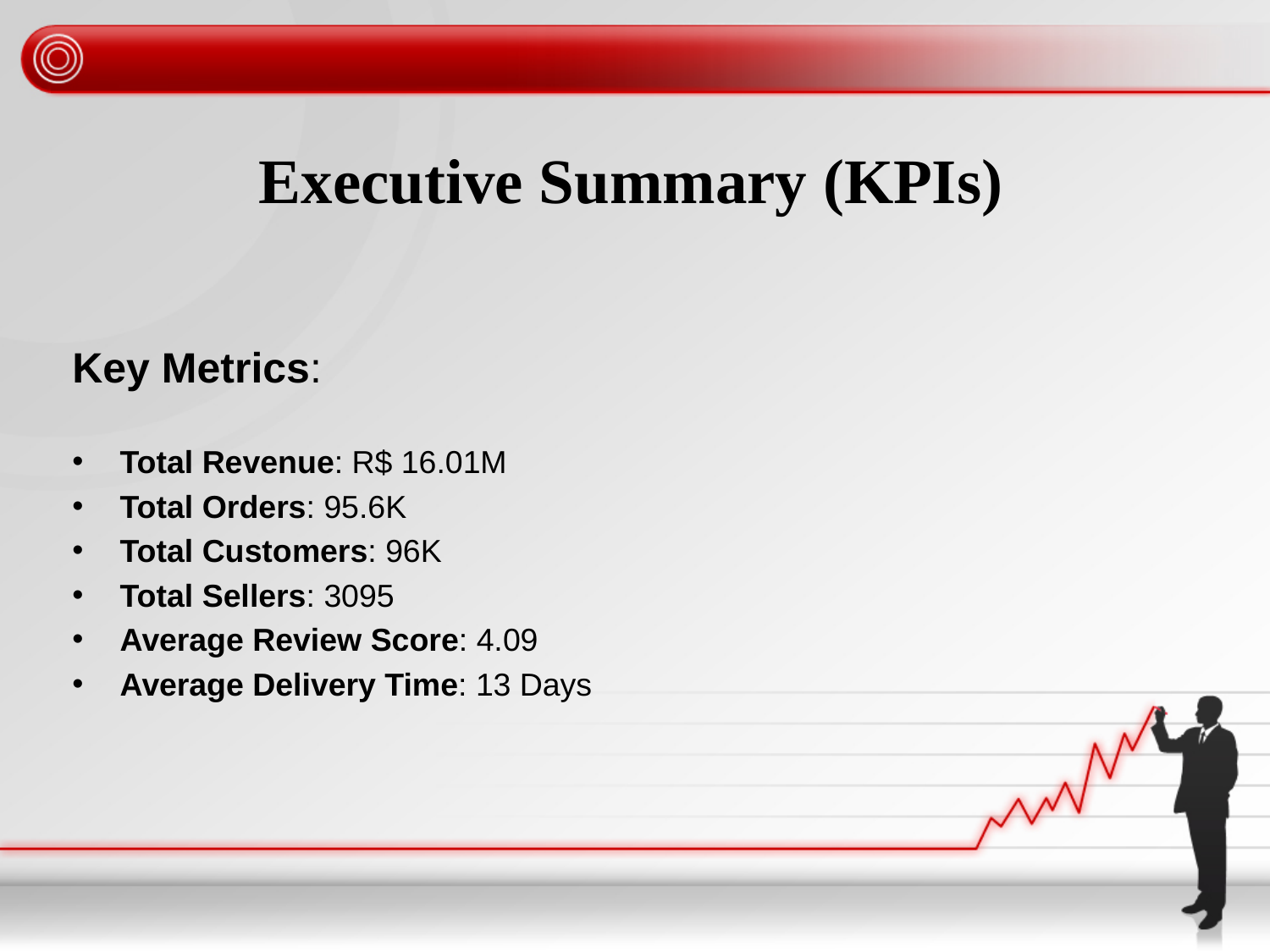

# Executive Summary (KPIs)

Key Metrics:

Total Revenue: R$ 16.01M
Total Orders: 95.6K
Total Customers: 96K
Total Sellers: 3095
Average Review Score: 4.09
Average Delivery Time: 13 Days